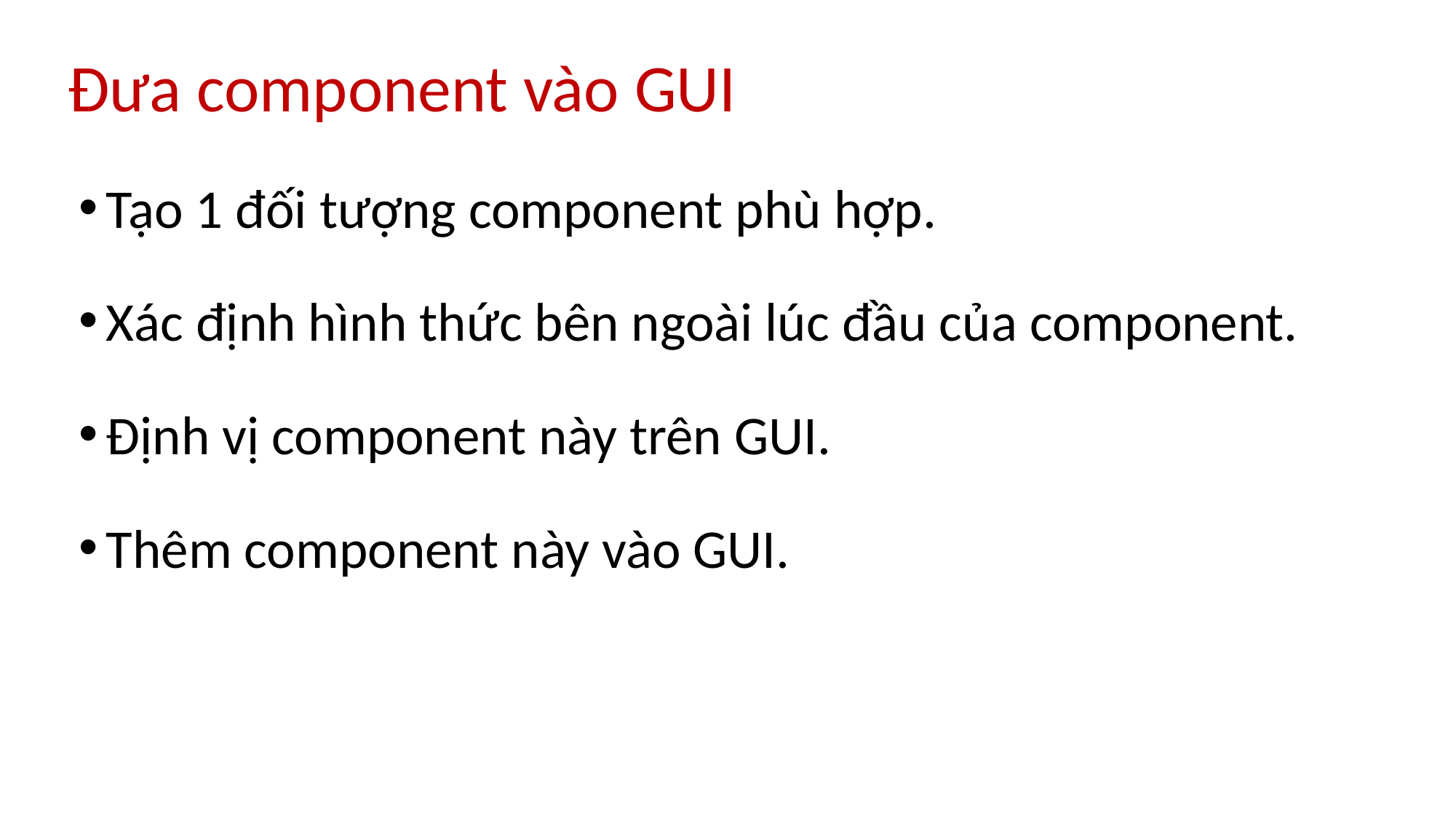

# Đưa component vào GUI
Tạo 1 đối tượng component phù hợp.
Xác định hình thức bên ngoài lúc đầu của component.
Định vị component này trên GUI.
Thêm component này vào GUI.